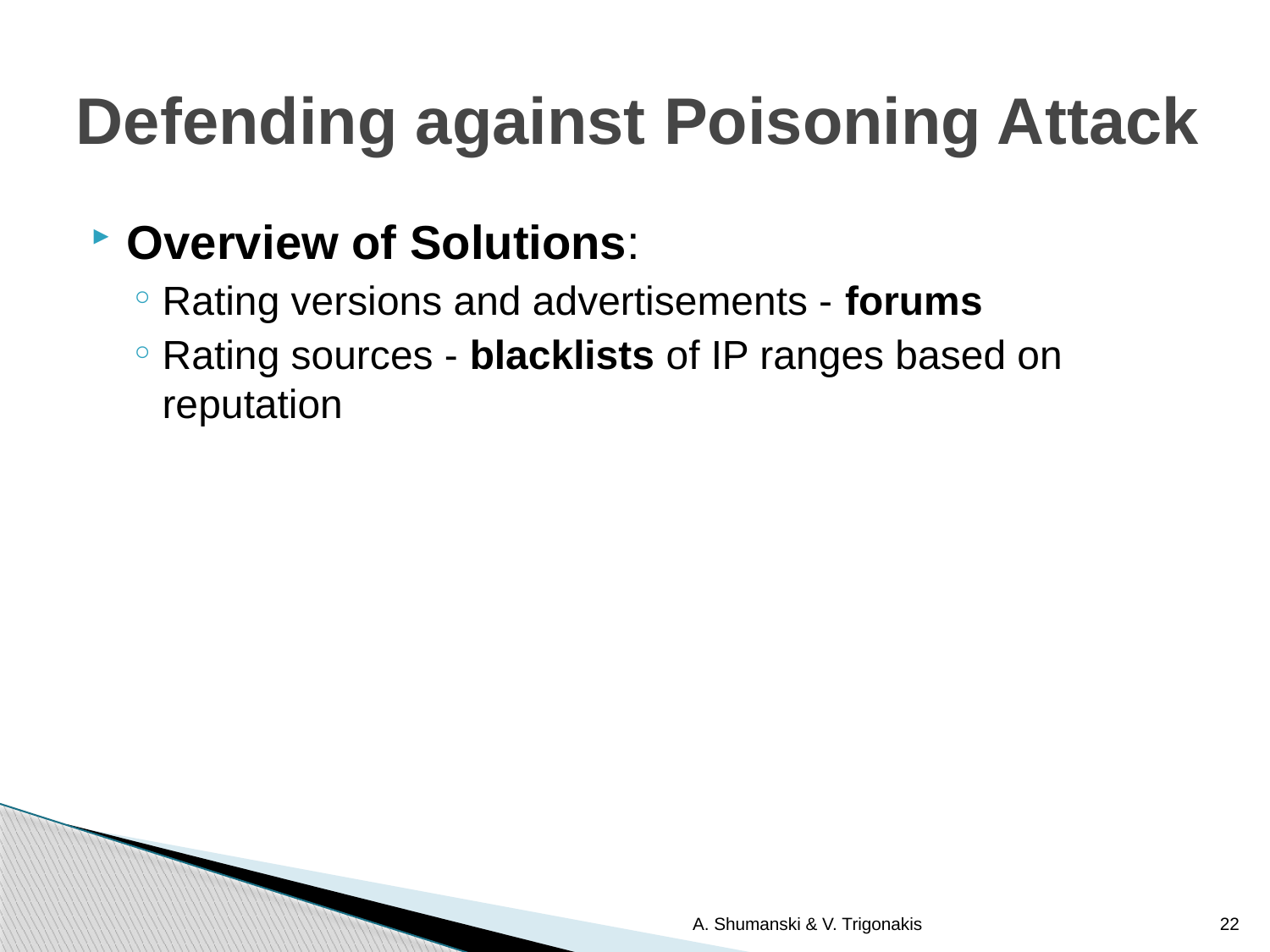

# Defending against Poisoning Attack
Overview of Solutions:
Rating versions and advertisements - forums
Rating sources - blacklists of IP ranges based on reputation
A. Shumanski & V. Trigonakis
22